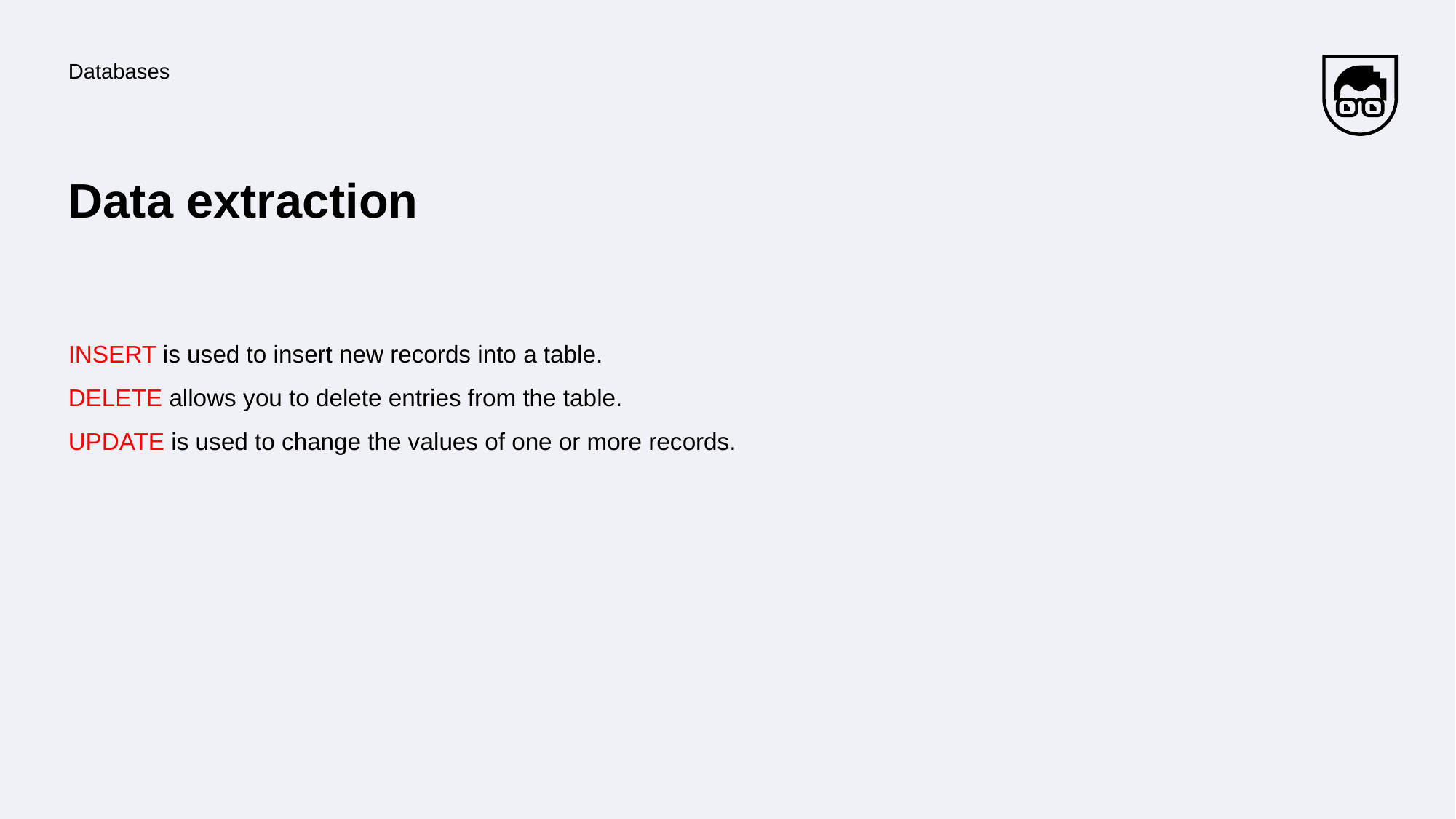

Databases
# Data extraction
INSERT is used to insert new records into a table.
DELETE allows you to delete entries from the table.
UPDATE is used to change the values of one or more records.